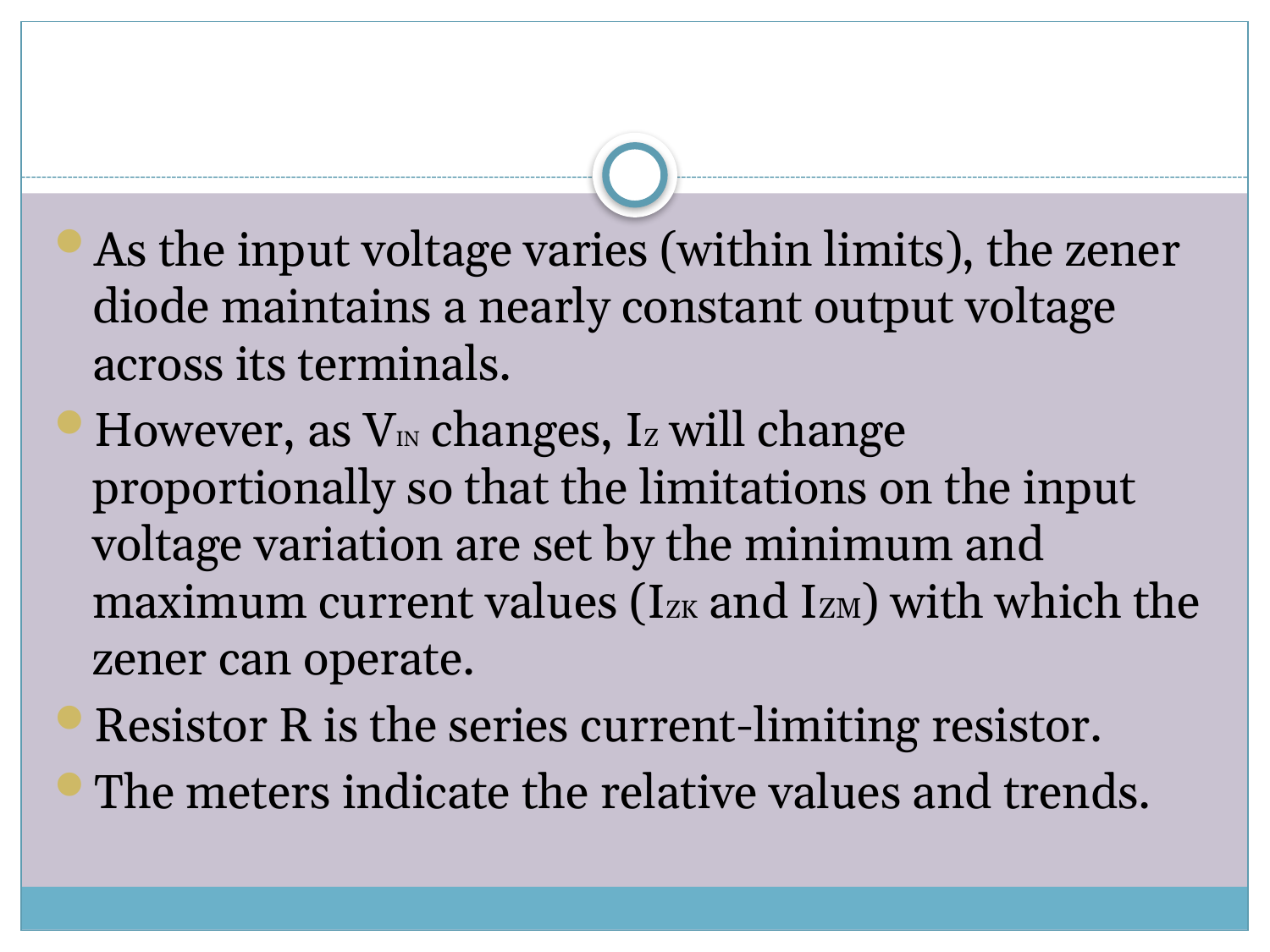

As the input voltage varies (within limits), the zener diode maintains a nearly constant output voltage across its terminals.
However, as VIN changes, IZ will change proportionally so that the limitations on the input voltage variation are set by the minimum and maximum current values (IZK and IZM) with which the zener can operate.
Resistor R is the series current-limiting resistor.
The meters indicate the relative values and trends.